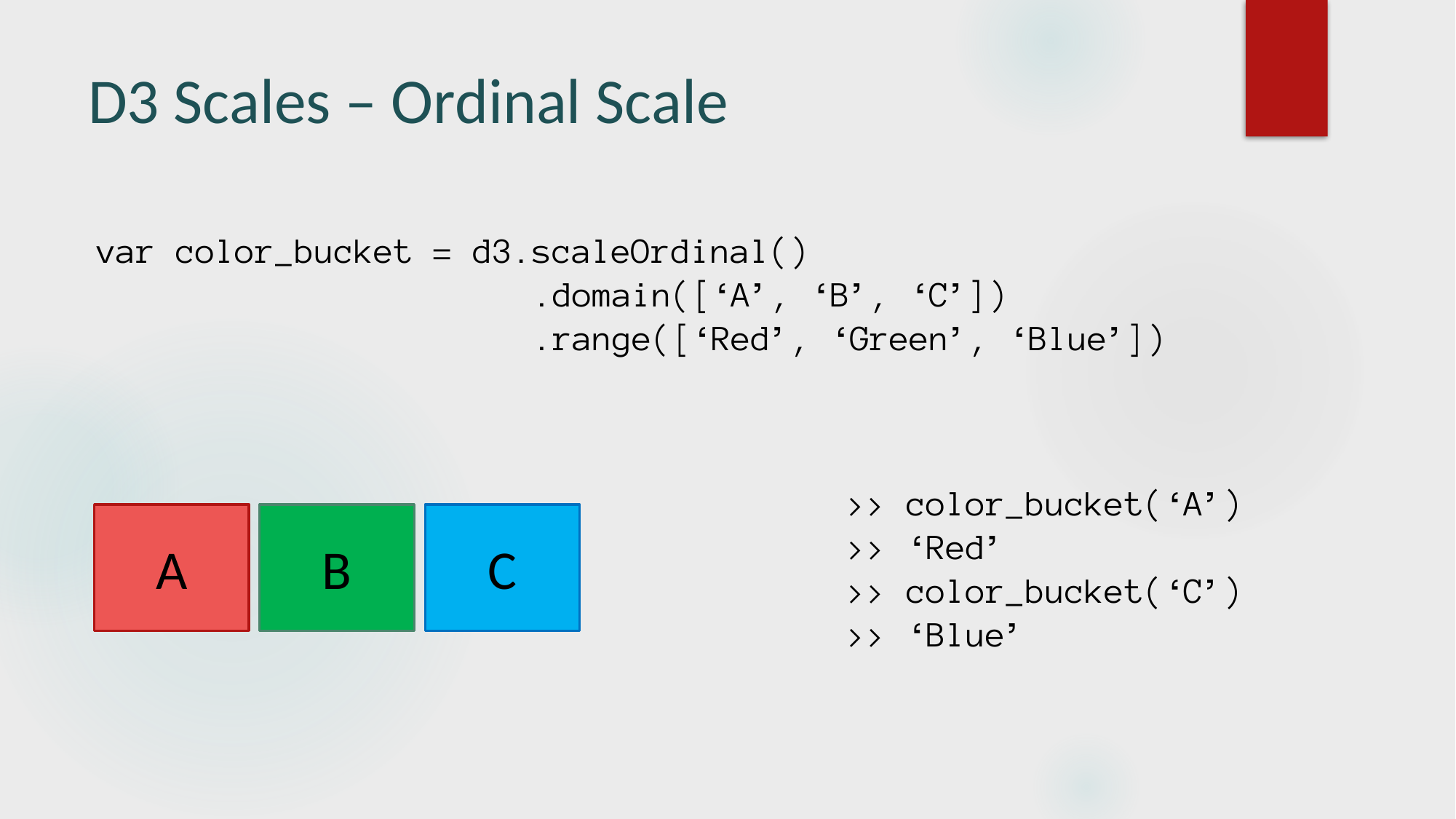

# D3 Scales – Ordinal Scale
var color_bucket = d3.scaleOrdinal()
               		.domain([‘A’, ‘B’, ‘C’])
               		.range([‘Red’, ‘Green’, ‘Blue’])
>> color_bucket(‘A’)
>> ‘Red’
>> color_bucket(‘C’)
>> ‘Blue’
C
B
A